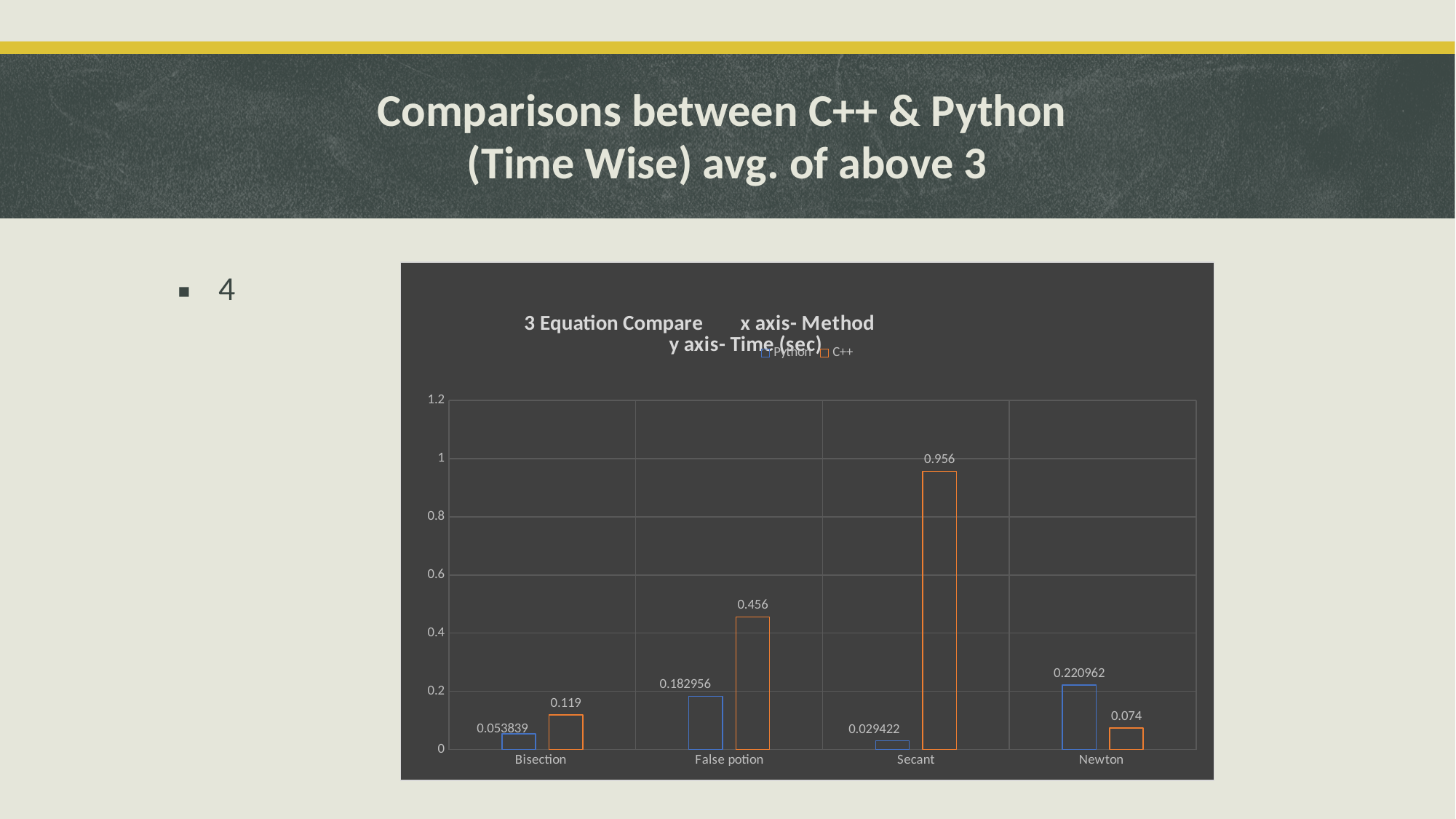

# Comparisons between C++ & Python (Time Wise) avg. of above 3
4

### Chart: 3 Equation Compare		x axis- Method
			y axis- Time (sec)

| Category | Python | C++ |
|---|---|---|
| Bisection  | 0.053839 | 0.119 |
| False potion | 0.182956 | 0.456 |
| Secant | 0.029422 | 0.956 |
| Newton  | 0.220962 | 0.074 |